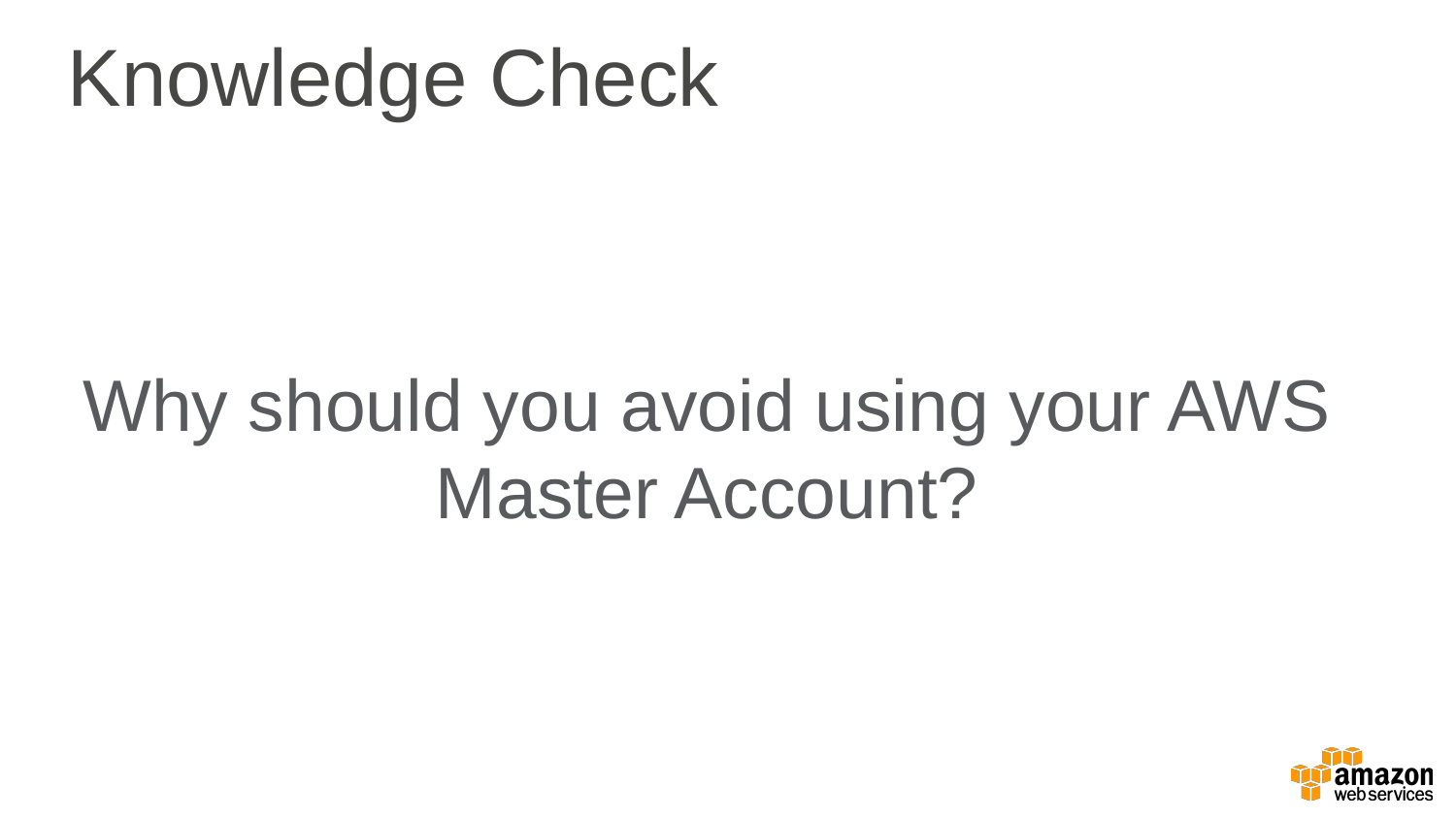

Knowledge Check
Why should you avoid using your AWS Master Account?